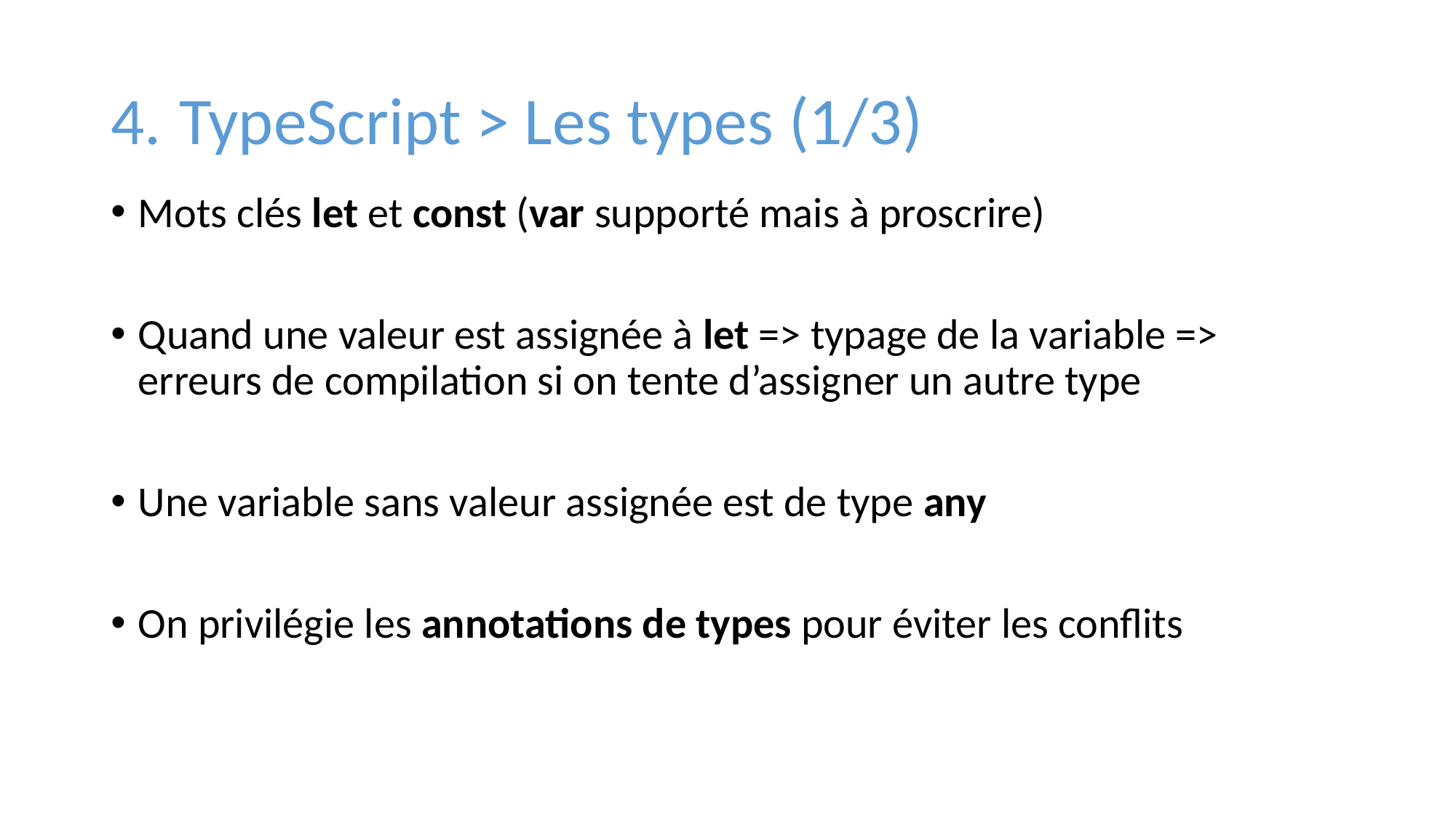

# TypeScript > Les types (1/3)
Mots clés let et const (var supporté mais à proscrire)

Quand une valeur est assignée à let => typage de la variable => erreurs de compilation si on tente d’assigner un autre type

Une variable sans valeur assignée est de type any

On privilégie les annotations de types pour éviter les conflits
18